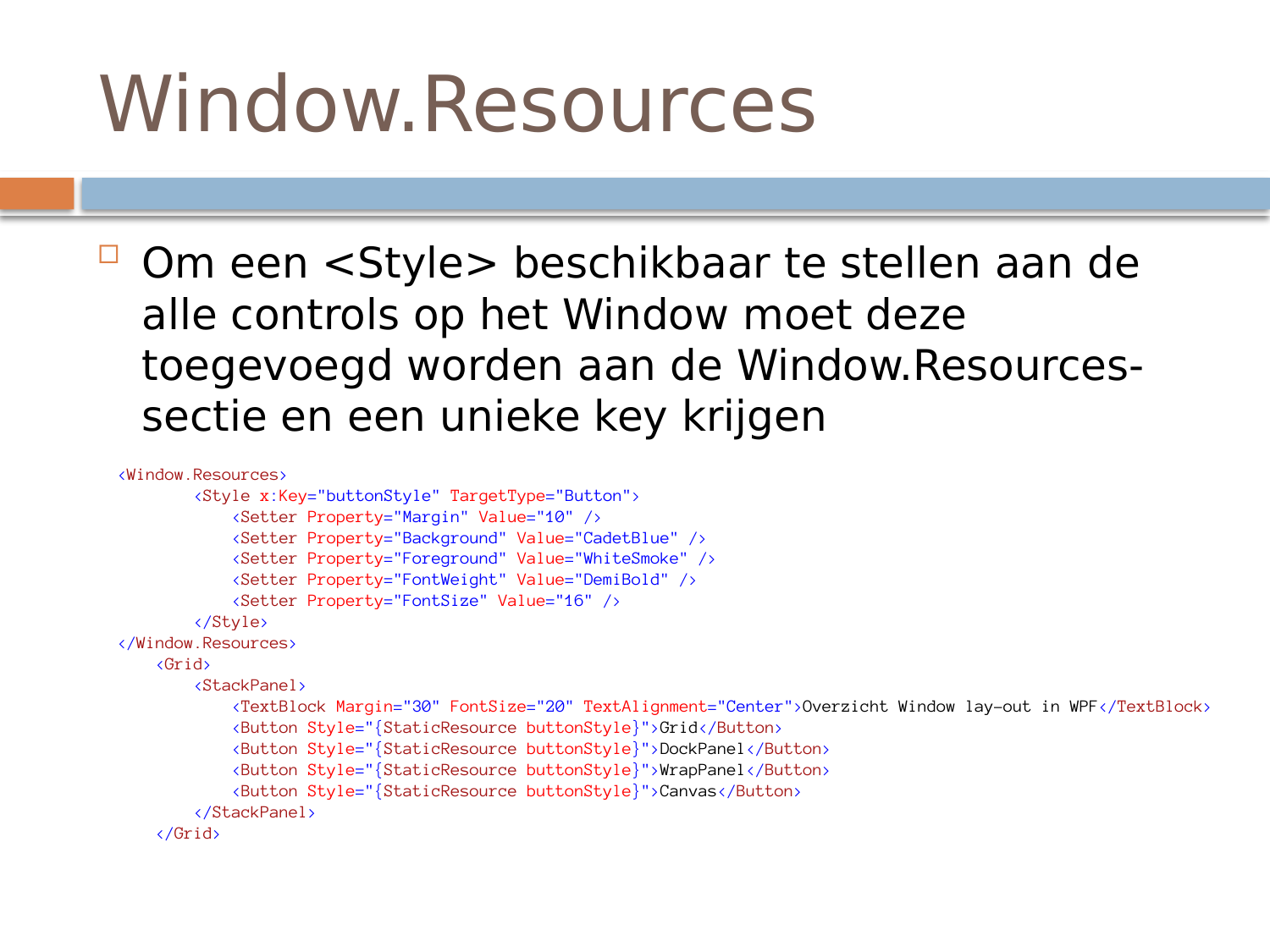

# Window.Resources
Om een <Style> beschikbaar te stellen aan de alle controls op het Window moet deze toegevoegd worden aan de Window.Resources-sectie en een unieke key krijgen
<Window.Resources>
        <Style x:Key="buttonStyle" TargetType="Button">
            <Setter Property="Margin" Value="10" />
            <Setter Property="Background" Value="CadetBlue" />
            <Setter Property="Foreground" Value="WhiteSmoke" />
            <Setter Property="FontWeight" Value="DemiBold" />
            <Setter Property="FontSize" Value="16" />
        </Style>
</Window.Resources>
    <Grid>
        <StackPanel>
            <TextBlock Margin="30" FontSize="20" TextAlignment="Center">Overzicht Window lay-out in WPF</TextBlock>
            <Button Style="{StaticResource buttonStyle}">Grid</Button>
            <Button Style="{StaticResource buttonStyle}">DockPanel</Button>
            <Button Style="{StaticResource buttonStyle}">WrapPanel</Button>
            <Button Style="{StaticResource buttonStyle}">Canvas</Button>
        </StackPanel>
    </Grid>